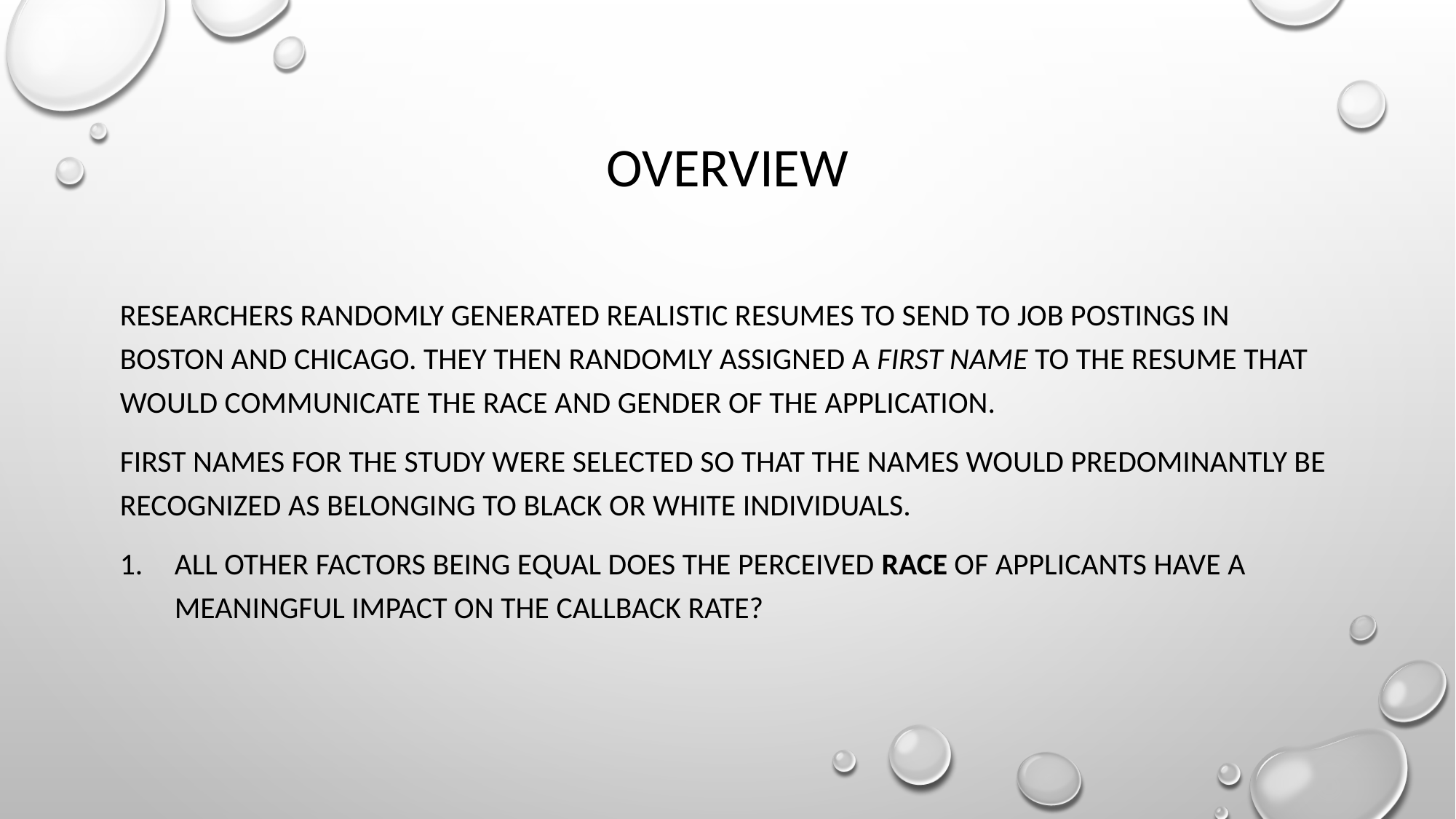

# Overview
Researchers randomly generated realistic resumes to send to job postings in Boston and Chicago. They then randomly assigned a first name to the resume that would communicate the race and gender of the application.
First names for the study were selected so that the names would predominantly be recognized as belonging to black or white individuals.
All other factors being equal does the perceived race of applicants have a meaningful impact on the callback rate?